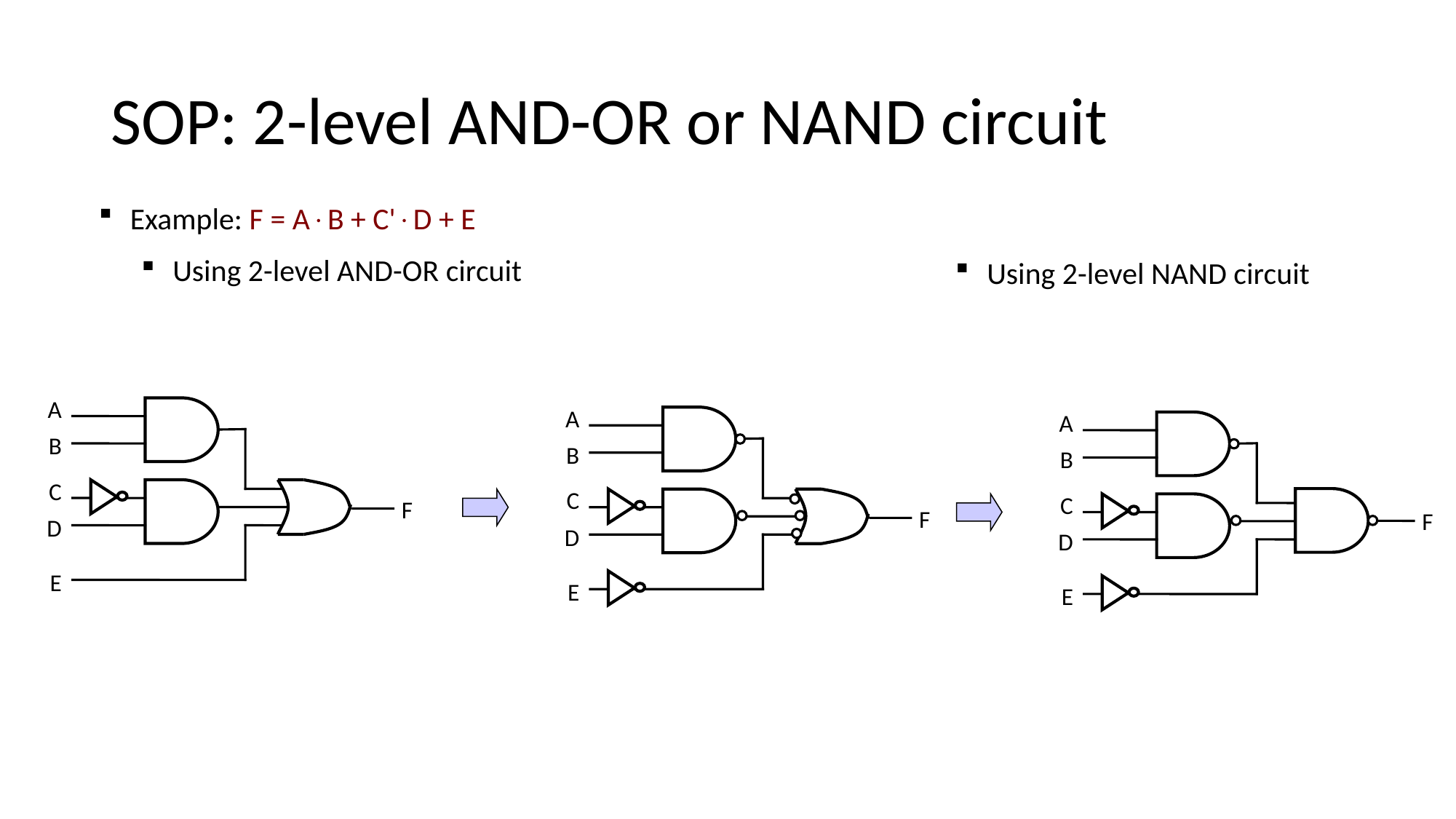

# SOP: 2-level AND-OR or NAND circuit
Example: F = A⋅B + C'⋅D + E
Using 2-level AND-OR circuit
Using 2-level NAND circuit
A

B

C

F

D

E

A

B

C

F

D

E

A

B

C

F

D

E